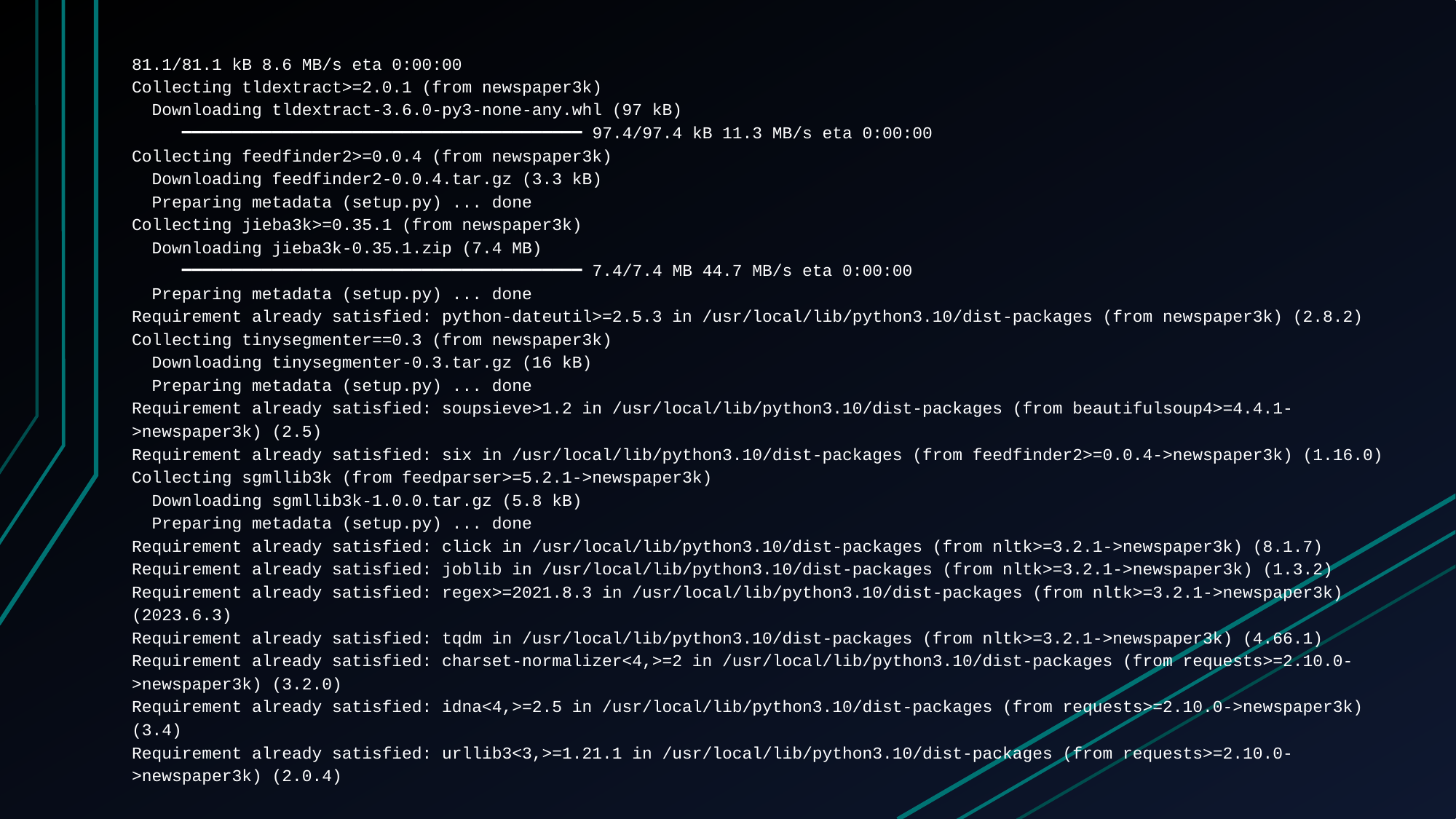

# 81.1/81.1 kB 8.6 MB/s eta 0:00:00 Collecting tldextract>=2.0.1 (from newspaper3k) Downloading tldextract-3.6.0-py3-none-any.whl (97 kB) ━━━━━━━━━━━━━━━━━━━━━━━━━━━━━━━━━━━━━━━━ 97.4/97.4 kB 11.3 MB/s eta 0:00:00 Collecting feedfinder2>=0.0.4 (from newspaper3k) Downloading feedfinder2-0.0.4.tar.gz (3.3 kB) Preparing metadata (setup.py) ... done Collecting jieba3k>=0.35.1 (from newspaper3k) Downloading jieba3k-0.35.1.zip (7.4 MB) ━━━━━━━━━━━━━━━━━━━━━━━━━━━━━━━━━━━━━━━━ 7.4/7.4 MB 44.7 MB/s eta 0:00:00 Preparing metadata (setup.py) ... done Requirement already satisfied: python-dateutil>=2.5.3 in /usr/local/lib/python3.10/dist-packages (from newspaper3k) (2.8.2) Collecting tinysegmenter==0.3 (from newspaper3k) Downloading tinysegmenter-0.3.tar.gz (16 kB) Preparing metadata (setup.py) ... done Requirement already satisfied: soupsieve>1.2 in /usr/local/lib/python3.10/dist-packages (from beautifulsoup4>=4.4.1->newspaper3k) (2.5) Requirement already satisfied: six in /usr/local/lib/python3.10/dist-packages (from feedfinder2>=0.0.4->newspaper3k) (1.16.0) Collecting sgmllib3k (from feedparser>=5.2.1->newspaper3k) Downloading sgmllib3k-1.0.0.tar.gz (5.8 kB) Preparing metadata (setup.py) ... done Requirement already satisfied: click in /usr/local/lib/python3.10/dist-packages (from nltk>=3.2.1->newspaper3k) (8.1.7) Requirement already satisfied: joblib in /usr/local/lib/python3.10/dist-packages (from nltk>=3.2.1->newspaper3k) (1.3.2) Requirement already satisfied: regex>=2021.8.3 in /usr/local/lib/python3.10/dist-packages (from nltk>=3.2.1->newspaper3k) (2023.6.3) Requirement already satisfied: tqdm in /usr/local/lib/python3.10/dist-packages (from nltk>=3.2.1->newspaper3k) (4.66.1) Requirement already satisfied: charset-normalizer<4,>=2 in /usr/local/lib/python3.10/dist-packages (from requests>=2.10.0->newspaper3k) (3.2.0) Requirement already satisfied: idna<4,>=2.5 in /usr/local/lib/python3.10/dist-packages (from requests>=2.10.0->newspaper3k) (3.4) Requirement already satisfied: urllib3<3,>=1.21.1 in /usr/local/lib/python3.10/dist-packages (from requests>=2.10.0->newspaper3k) (2.0.4)